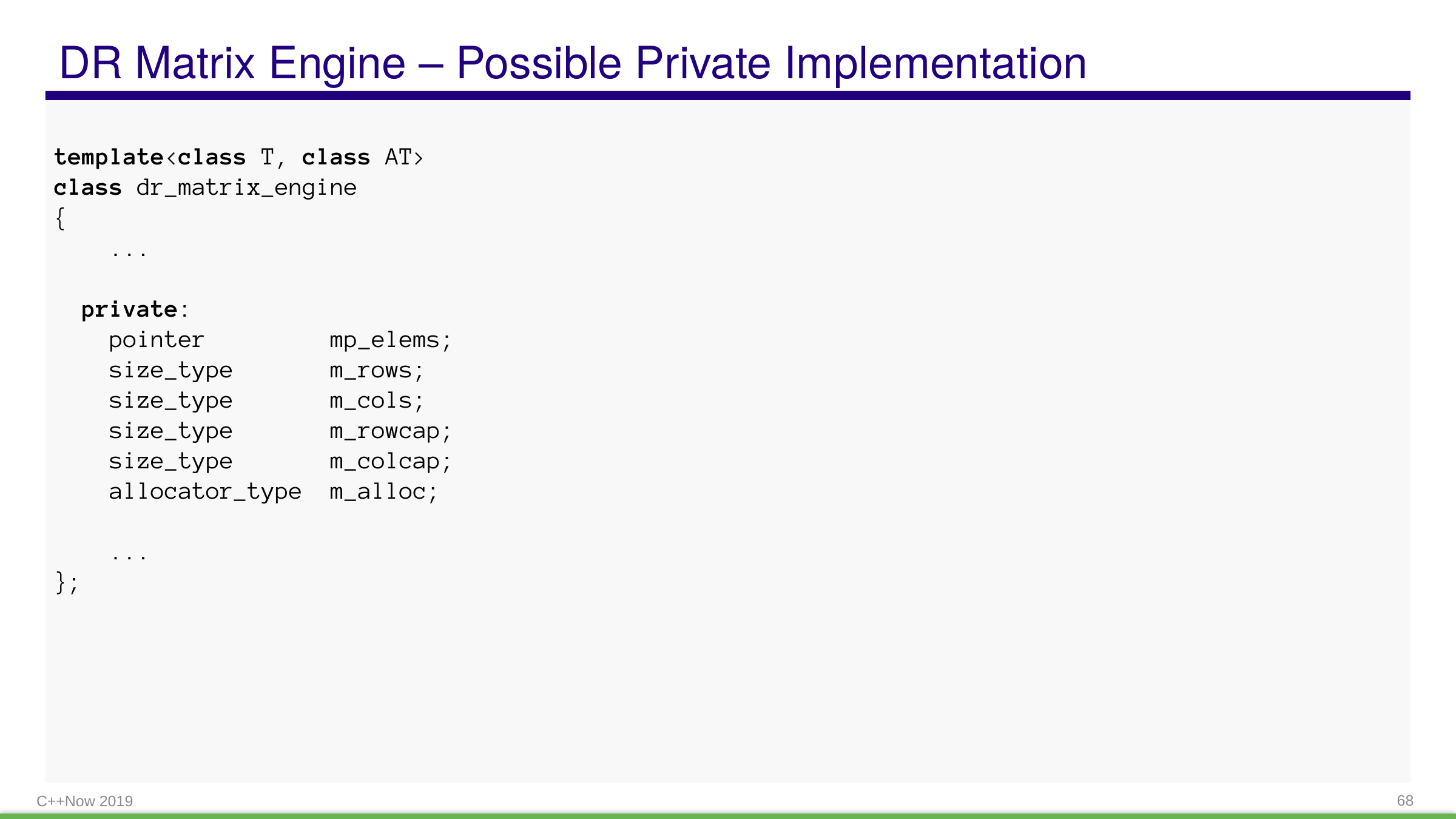

# DR Matrix Engine – Possible Private Implementation

template<class T, class AT>
class dr_matrix_engine
{
    ...

  private:
    pointer         mp_elems;
    size_type       m_rows;
    size_type       m_cols;
    size_type       m_rowcap;
    size_type       m_colcap;
    allocator_type  m_alloc;

    ...
};
C++Now 2019
68